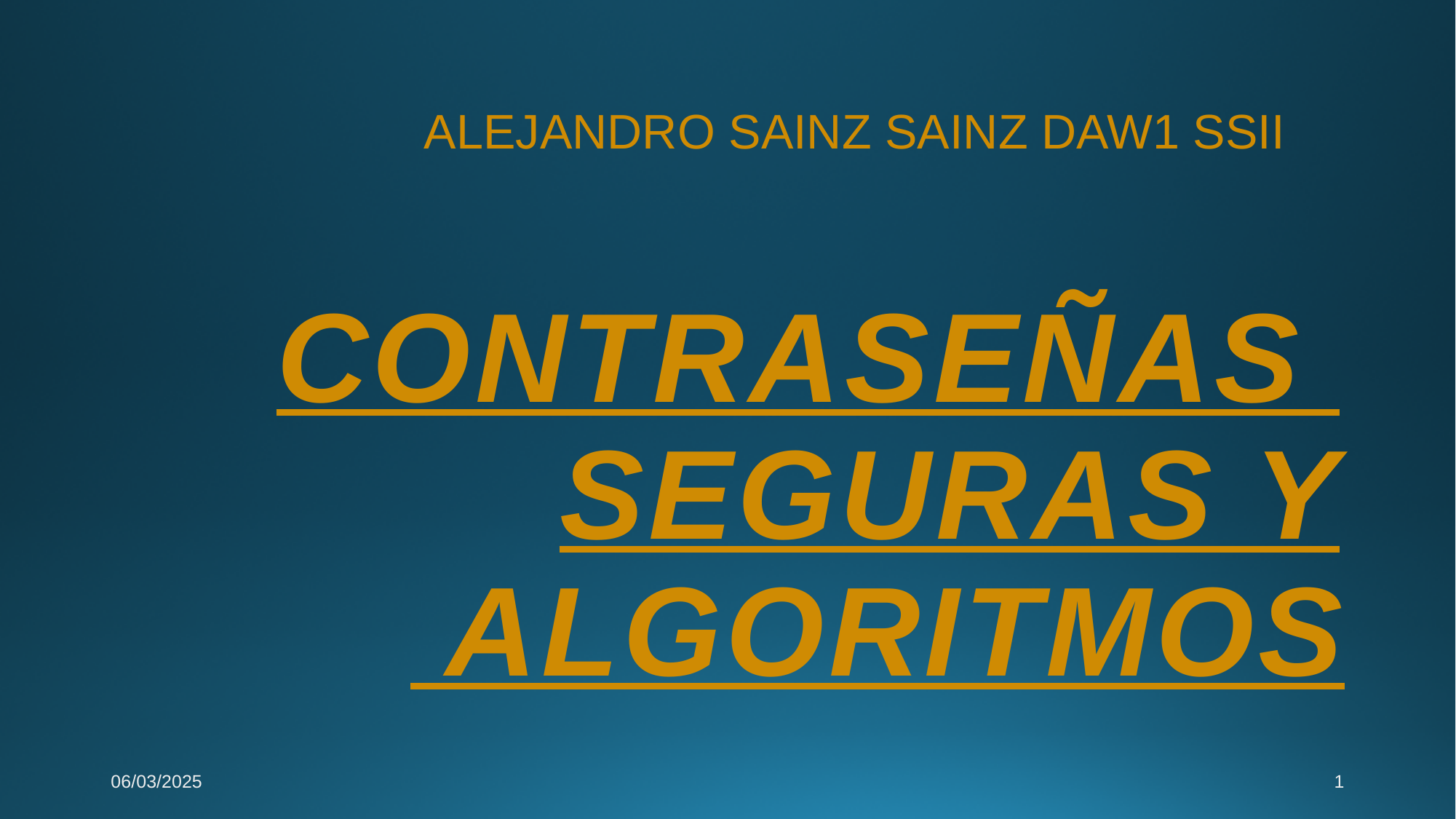

ALEJANDRO SAINZ SAINZ DAW1 SSII
# CONTRASEÑAS SEGURAS Y ALGORITMOS
06/03/2025
1